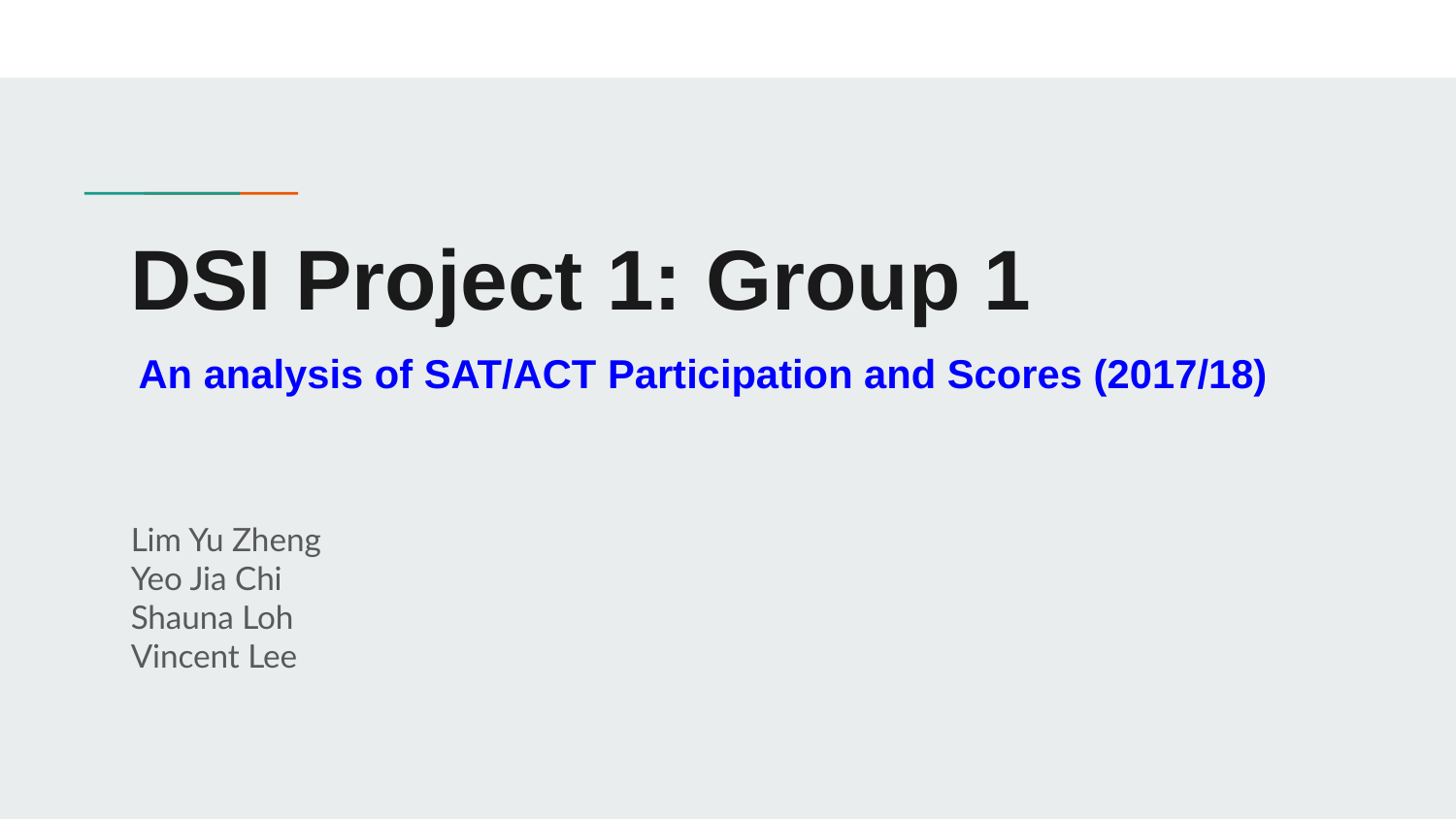

# DSI Project 1: Group 1
An analysis of SAT/ACT Participation and Scores (2017/18)
Lim Yu Zheng
Yeo Jia Chi
Shauna Loh
Vincent Lee